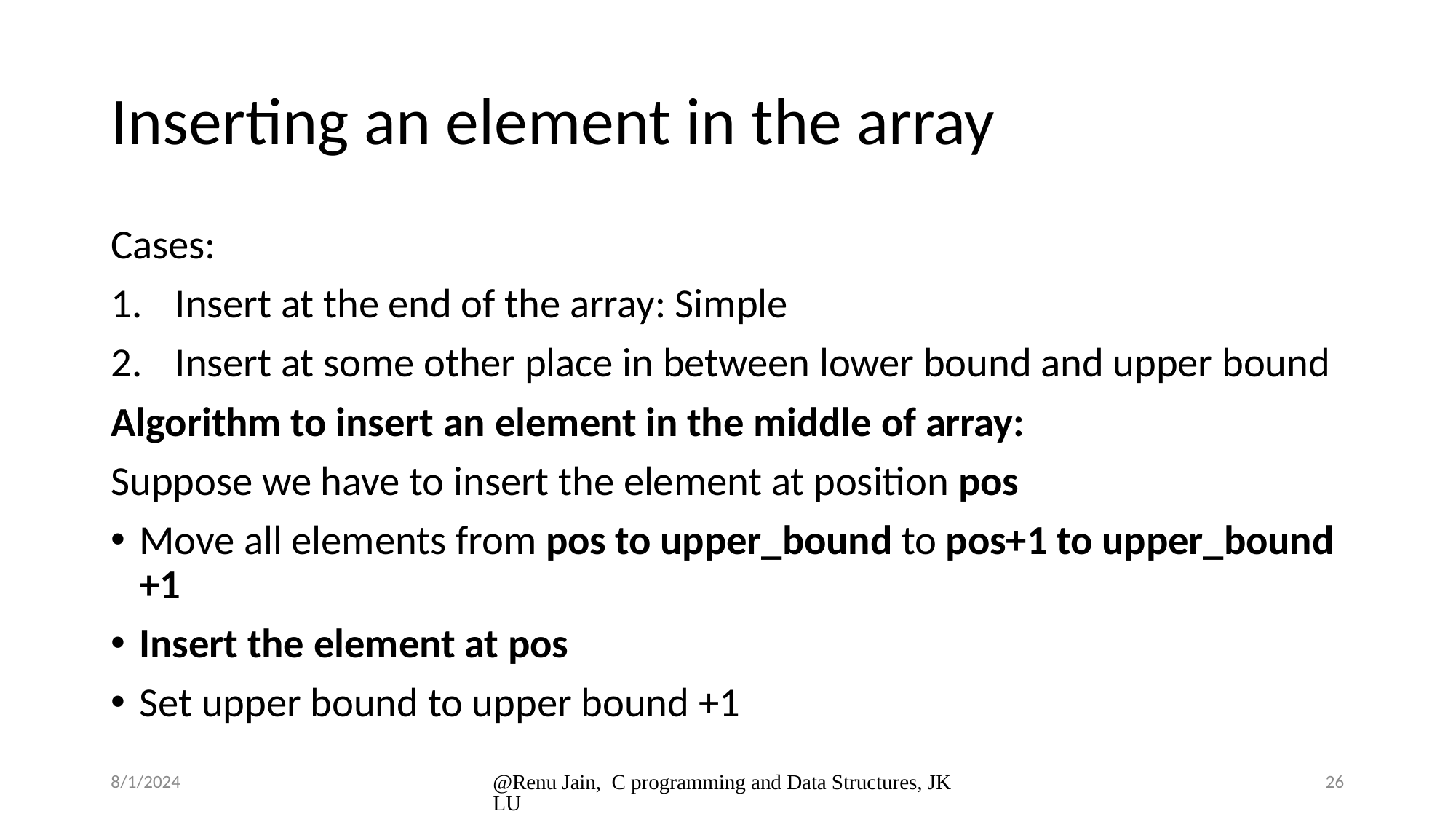

# Inserting an element in the array
Cases:
Insert at the end of the array: Simple
Insert at some other place in between lower bound and upper bound
Algorithm to insert an element in the middle of array:
Suppose we have to insert the element at position pos
Move all elements from pos to upper_bound to pos+1 to upper_bound +1
Insert the element at pos
Set upper bound to upper bound +1

8/1/2024
@Renu Jain,  C programming and Data Structures, JKLU
26